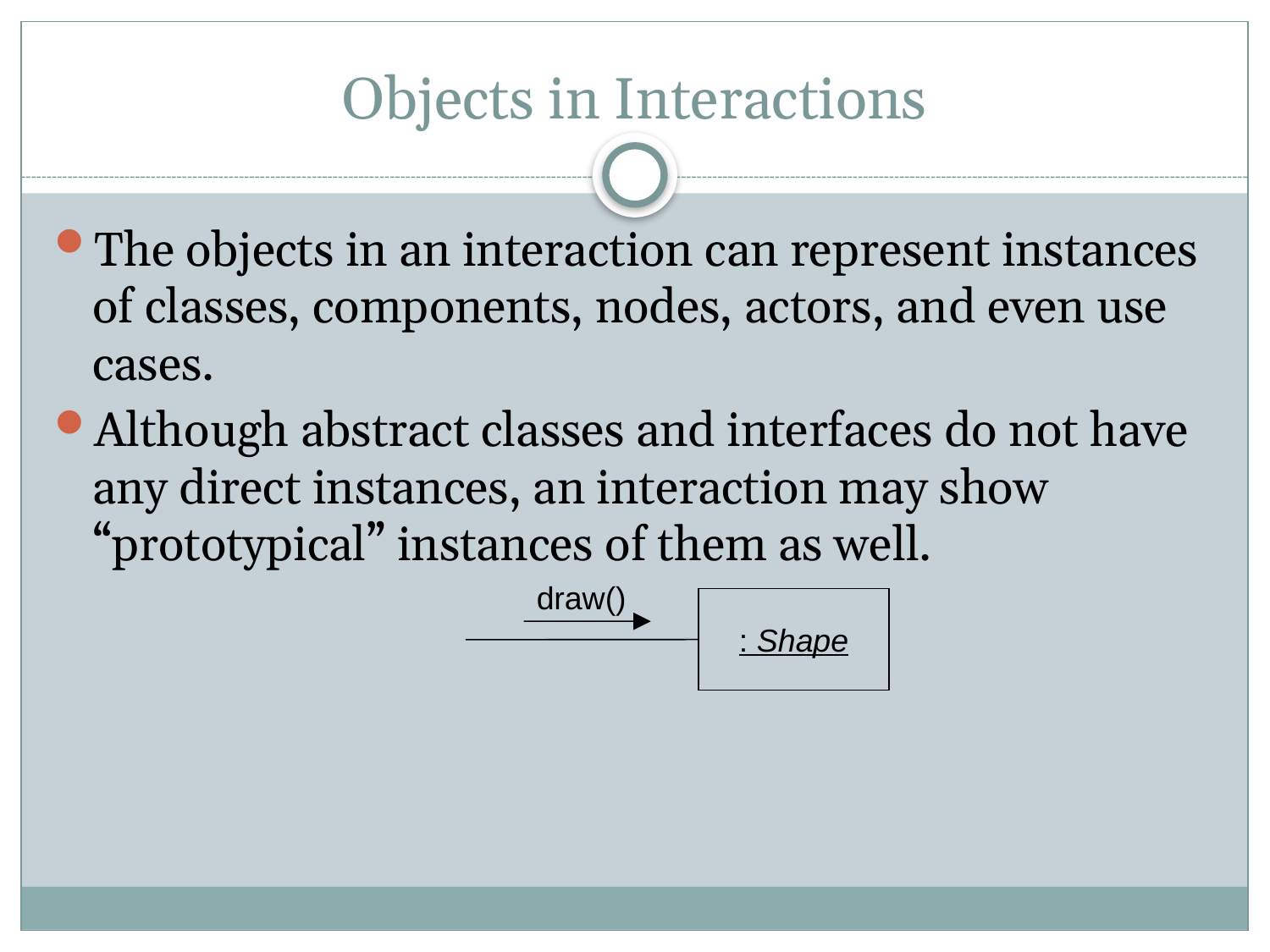

# Objects in Interactions
The objects in an interaction can represent instances of classes, components, nodes, actors, and even use cases.
Although abstract classes and interfaces do not have any direct instances, an interaction may show “prototypical” instances of them as well.
draw()
: Shape